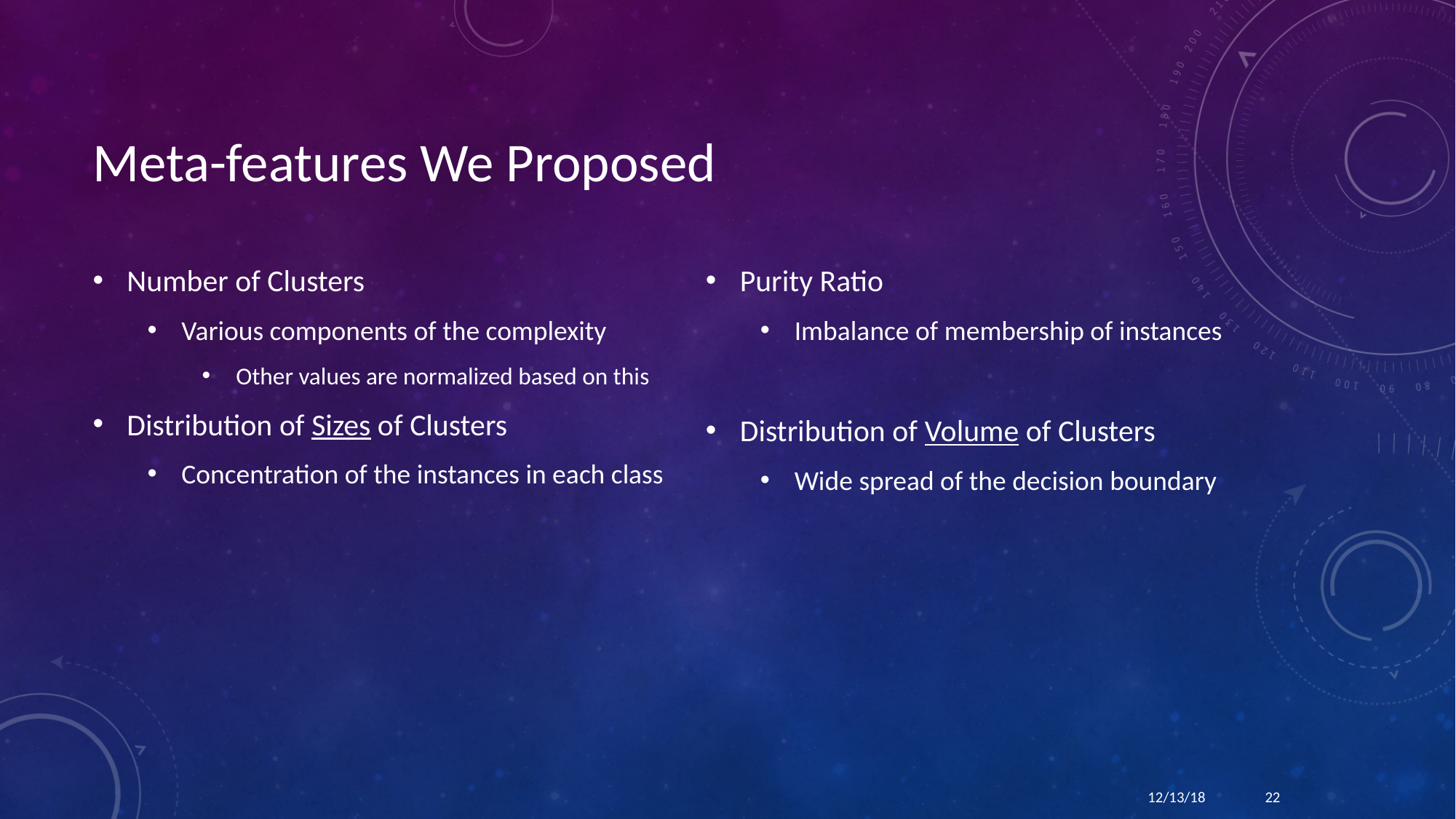

# Meta-features We Proposed
Number of Clusters
Various components of the complexity
Other values are normalized based on this
Distribution of Sizes of Clusters
Concentration of the instances in each class
Purity Ratio
Imbalance of membership of instances

Distribution of Volume of Clusters
Wide spread of the decision boundary
12/13/18
22